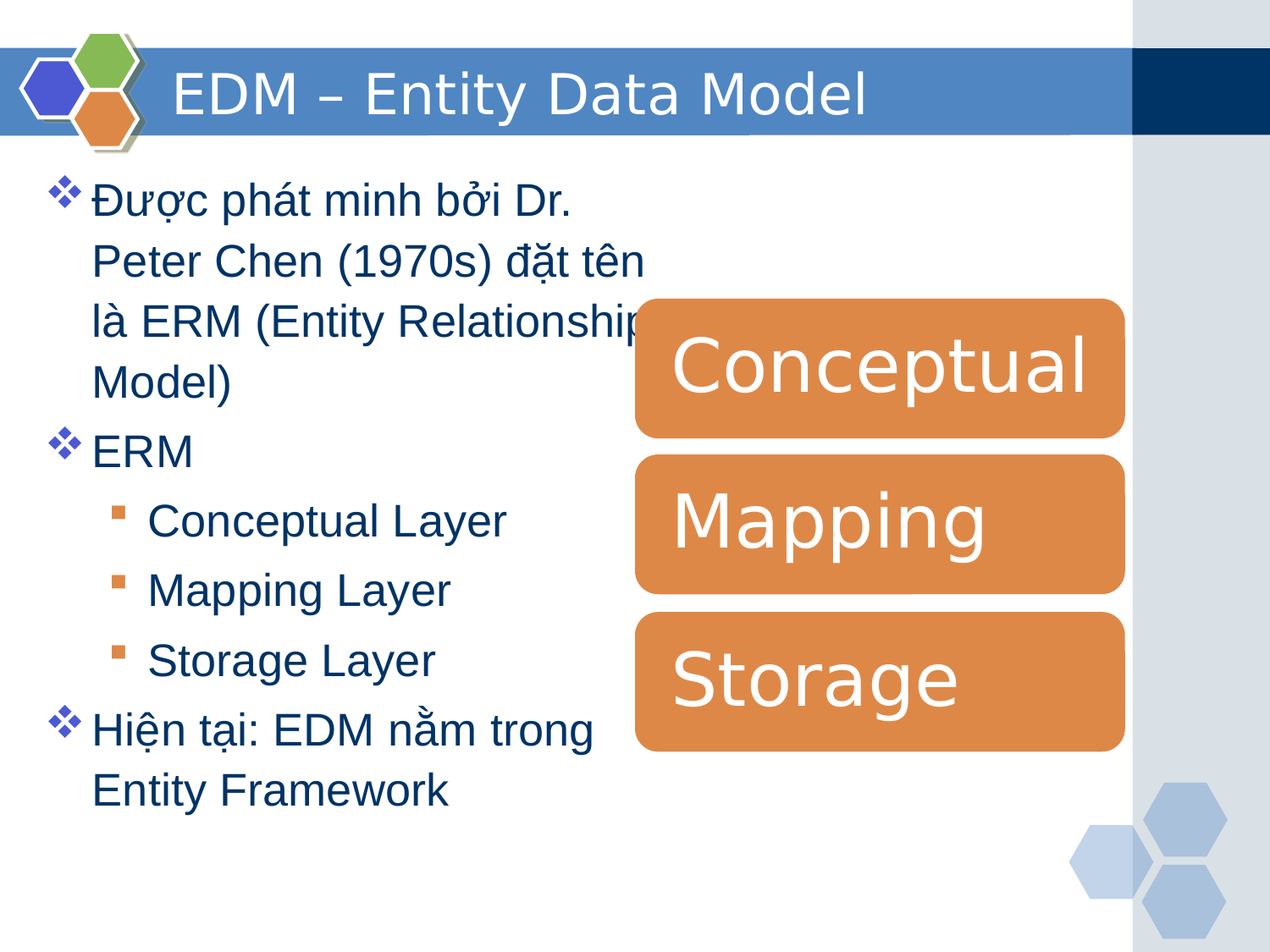

# EDM – Entity Data Model

Được phát minh bởi Dr. Peter Chen (1970s) đặt tên là ERM (Entity Relationship Model)
ERM
Conceptual Layer
Mapping Layer
Storage Layer
Hiện tại: EDM nằm trong Entity Framework

Conceptual
Mapping
Storage